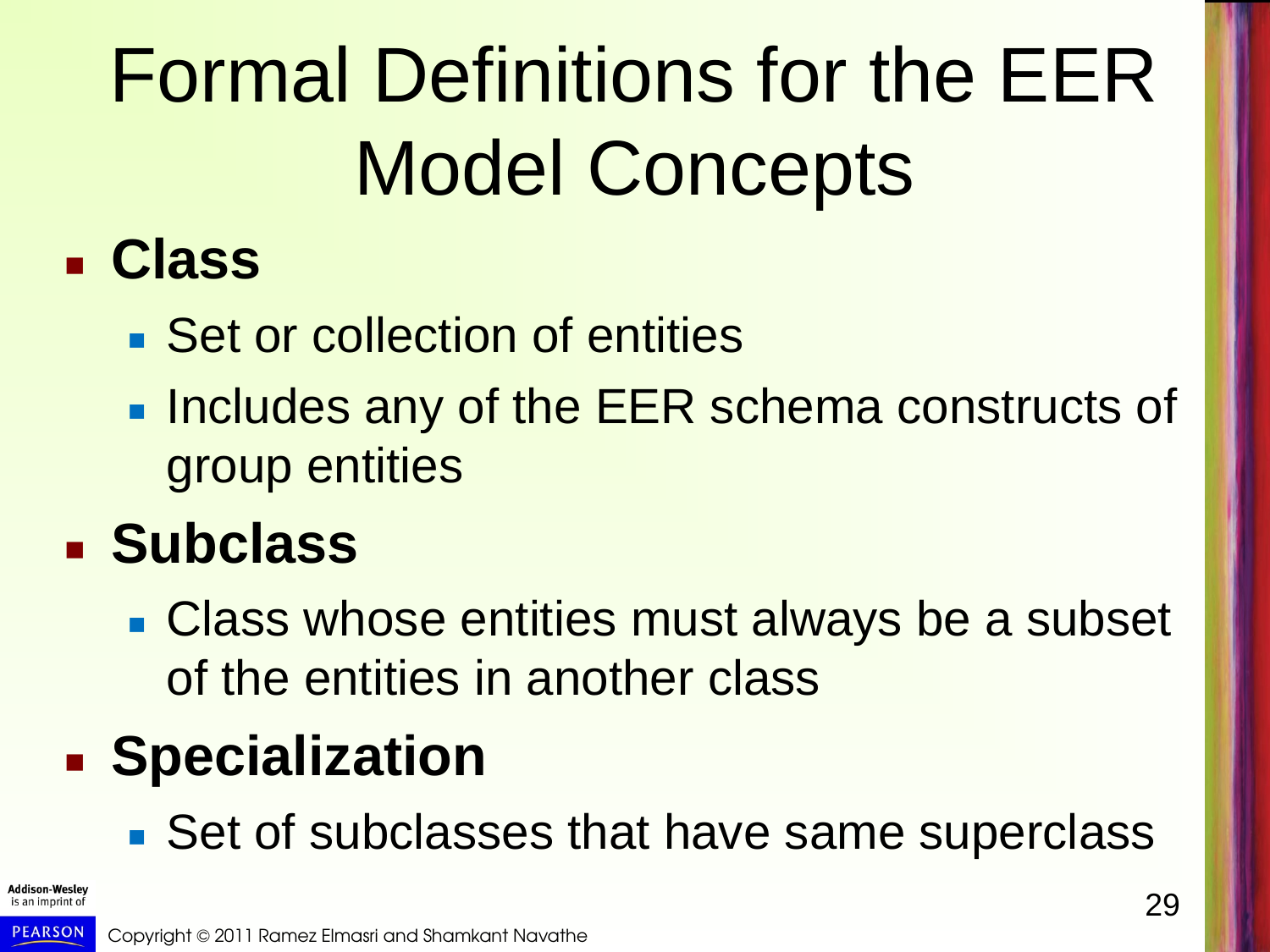

# Formal Definitions for the EER Model Concepts
Class
Set or collection of entities
Includes any of the EER schema constructs of group entities
Subclass
Class whose entities must always be a subset of the entities in another class
Specialization
Set of subclasses that have same superclass